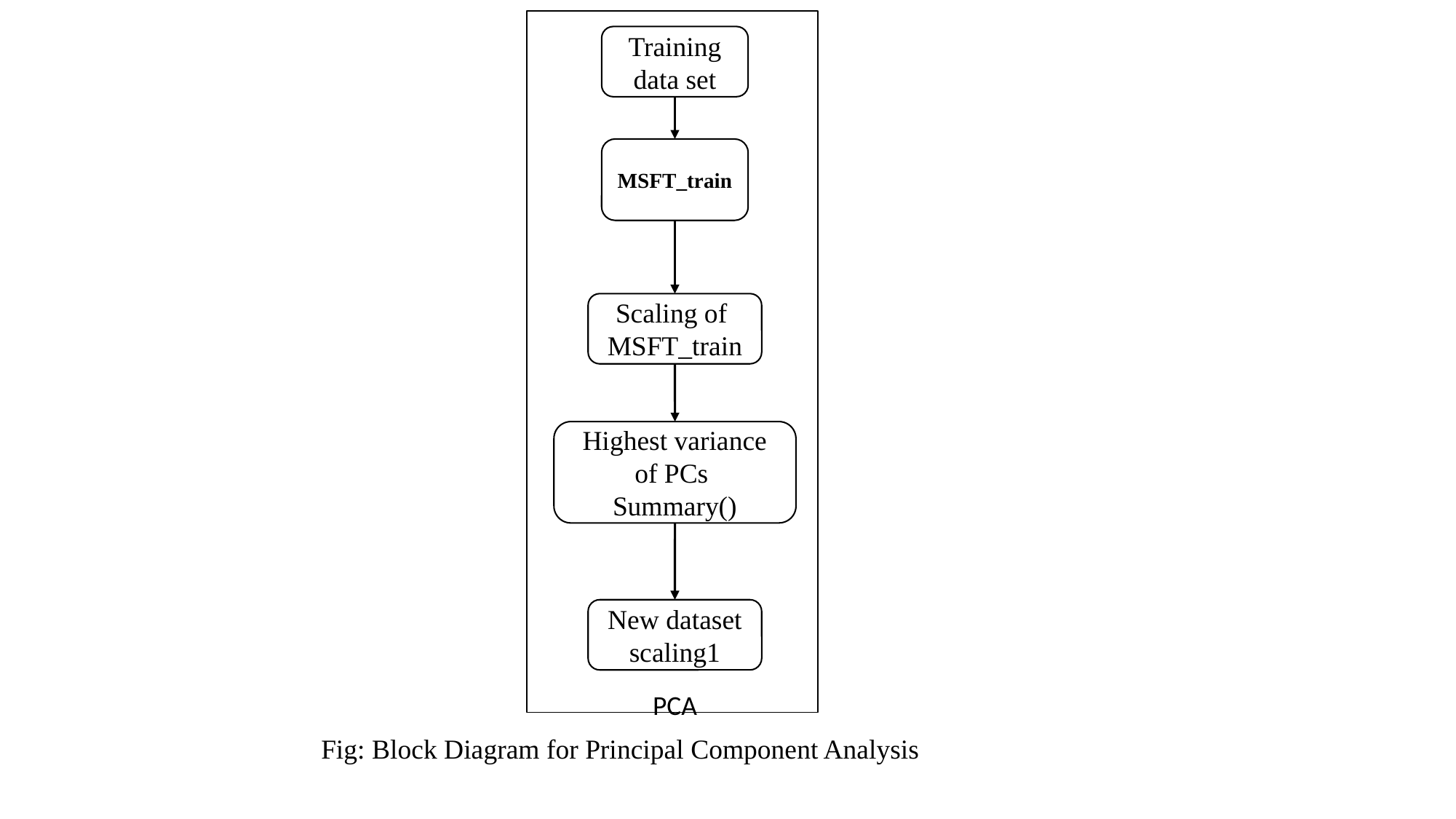

Training data set
MSFT_train
Scaling of
MSFT_train
Highest variance of PCs
Summary()
New dataset
scaling1
PCA
Fig: Block Diagram for Principal Component Analysis